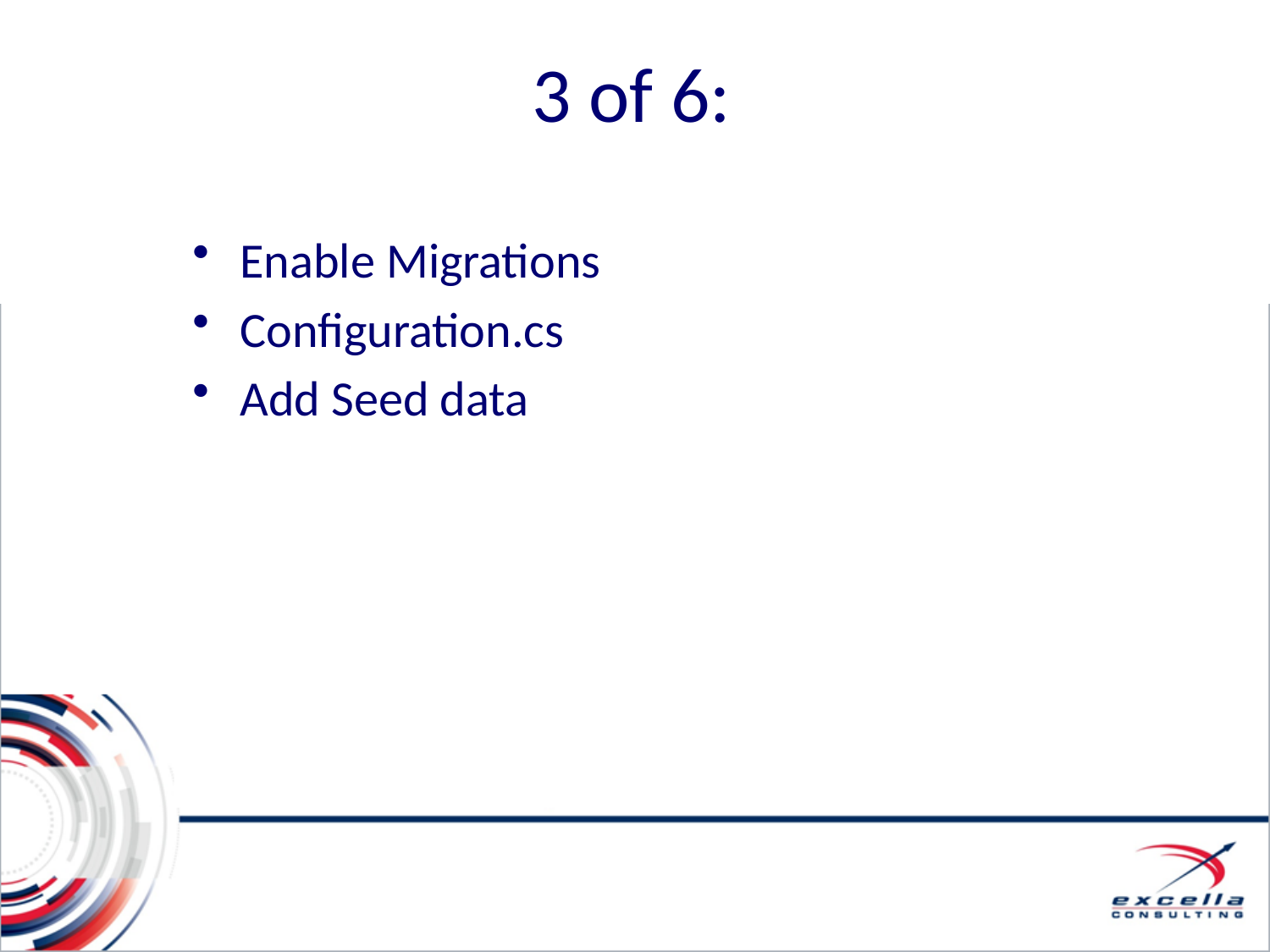

# 3 of 6:
Enable Migrations
Configuration.cs
Add Seed data